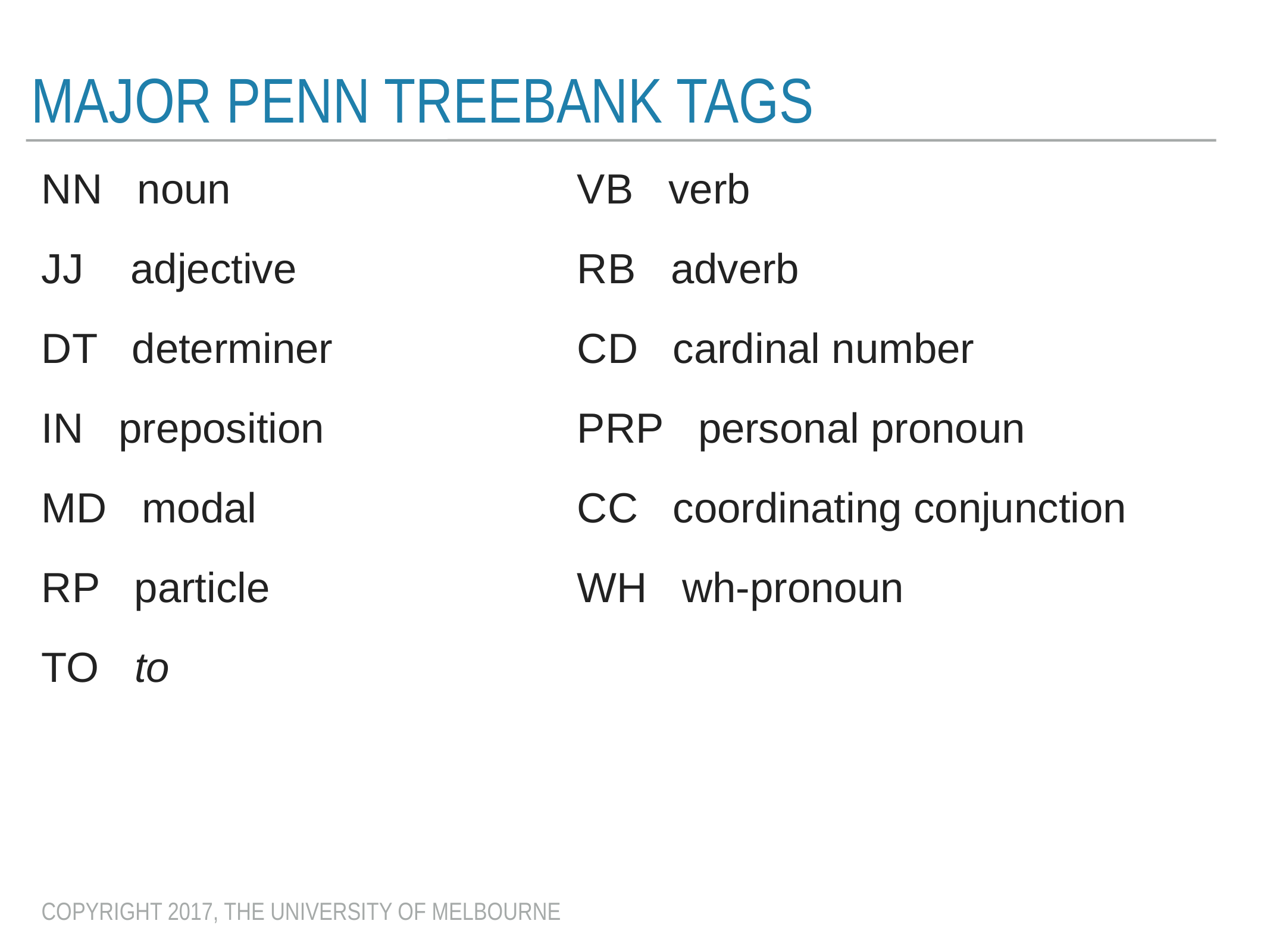

# Major Penn Treebank tags
NN   noun           			VB   verb
JJ    adjective 				RB   adverb
DT   determiner   			CD   cardinal number
IN   preposition			PRP   personal pronoun
MD   modal 				CC   coordinating conjunction
RP   particle				WH   wh-pronoun
TO   to